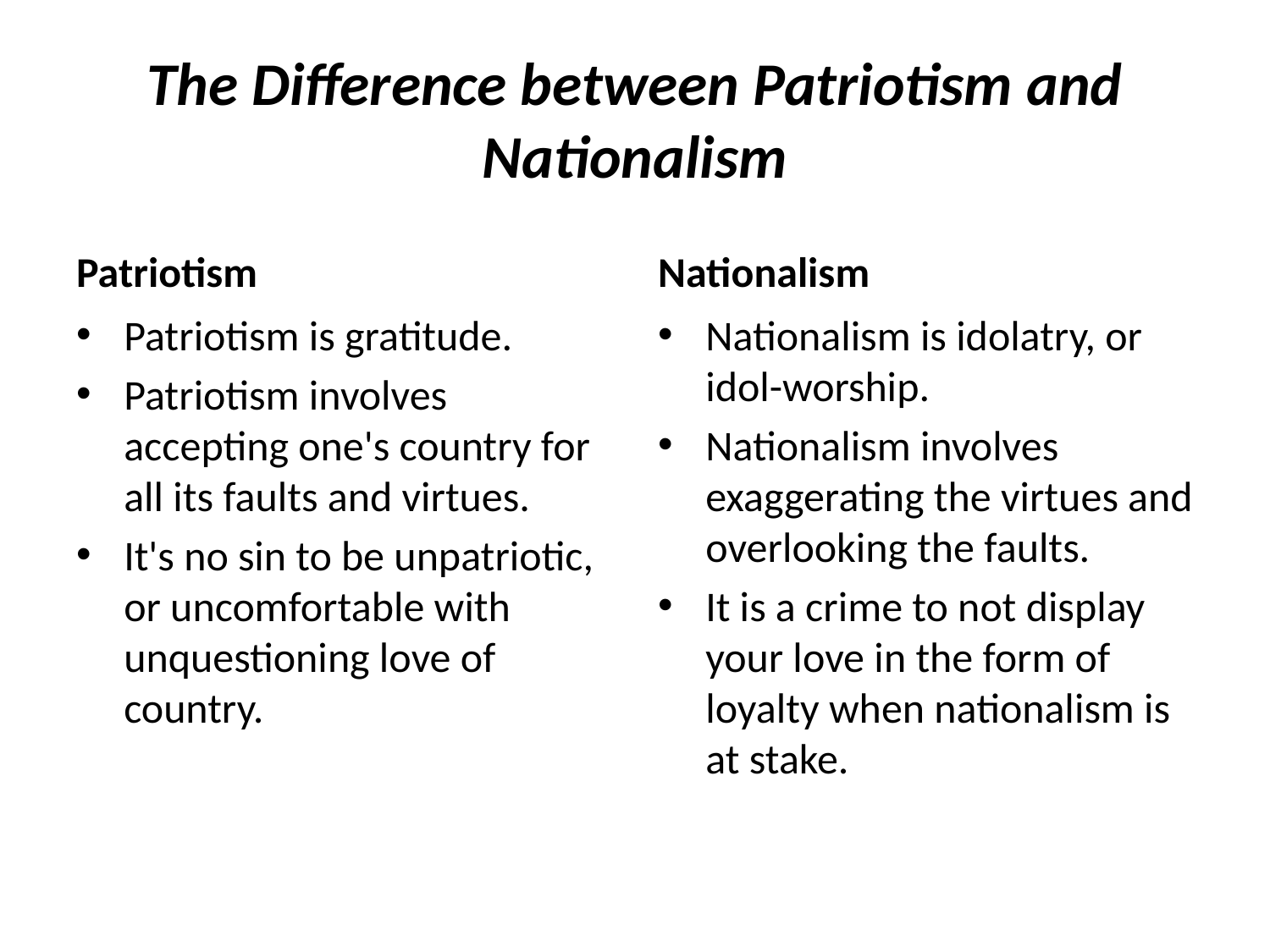

# The Difference between Patriotism and Nationalism
Patriotism
Nationalism
Patriotism is gratitude.
Patriotism involves accepting one's country for all its faults and virtues.
It's no sin to be unpatriotic, or uncomfortable with unquestioning love of country.
Nationalism is idolatry, or idol-worship.
Nationalism involves exaggerating the virtues and overlooking the faults.
It is a crime to not display your love in the form of loyalty when nationalism is at stake.